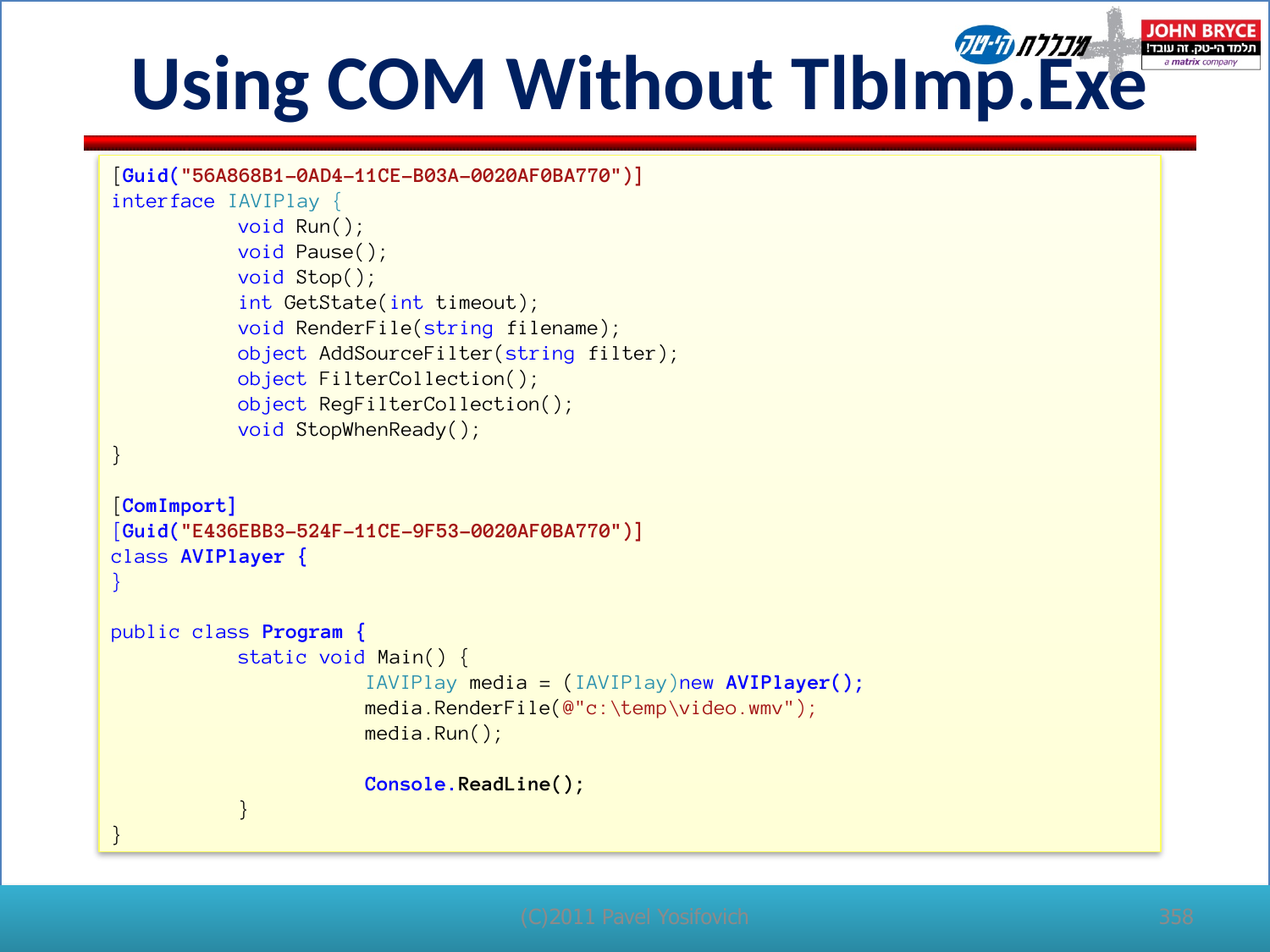

# Using COM Without TlbImp.Exe
[Guid("56A868B1-0AD4-11CE-B03A-0020AF0BA770")]
interface IAVIPlay {
	void Run();
	void Pause();
	void Stop();
	int GetState(int timeout);
	void RenderFile(string filename);
	object AddSourceFilter(string filter);
	object FilterCollection();
	object RegFilterCollection();
	void StopWhenReady();
}

[ComImport]
[Guid("E436EBB3-524F-11CE-9F53-0020AF0BA770")]
class AVIPlayer {
}

public class Program {
	static void Main() {
		IAVIPlay media = (IAVIPlay)new AVIPlayer();
		media.RenderFile(@"c:\temp\video.wmv");
		media.Run();

		Console.ReadLine();
	}
}
(C)2011 Pavel Yosifovich
358